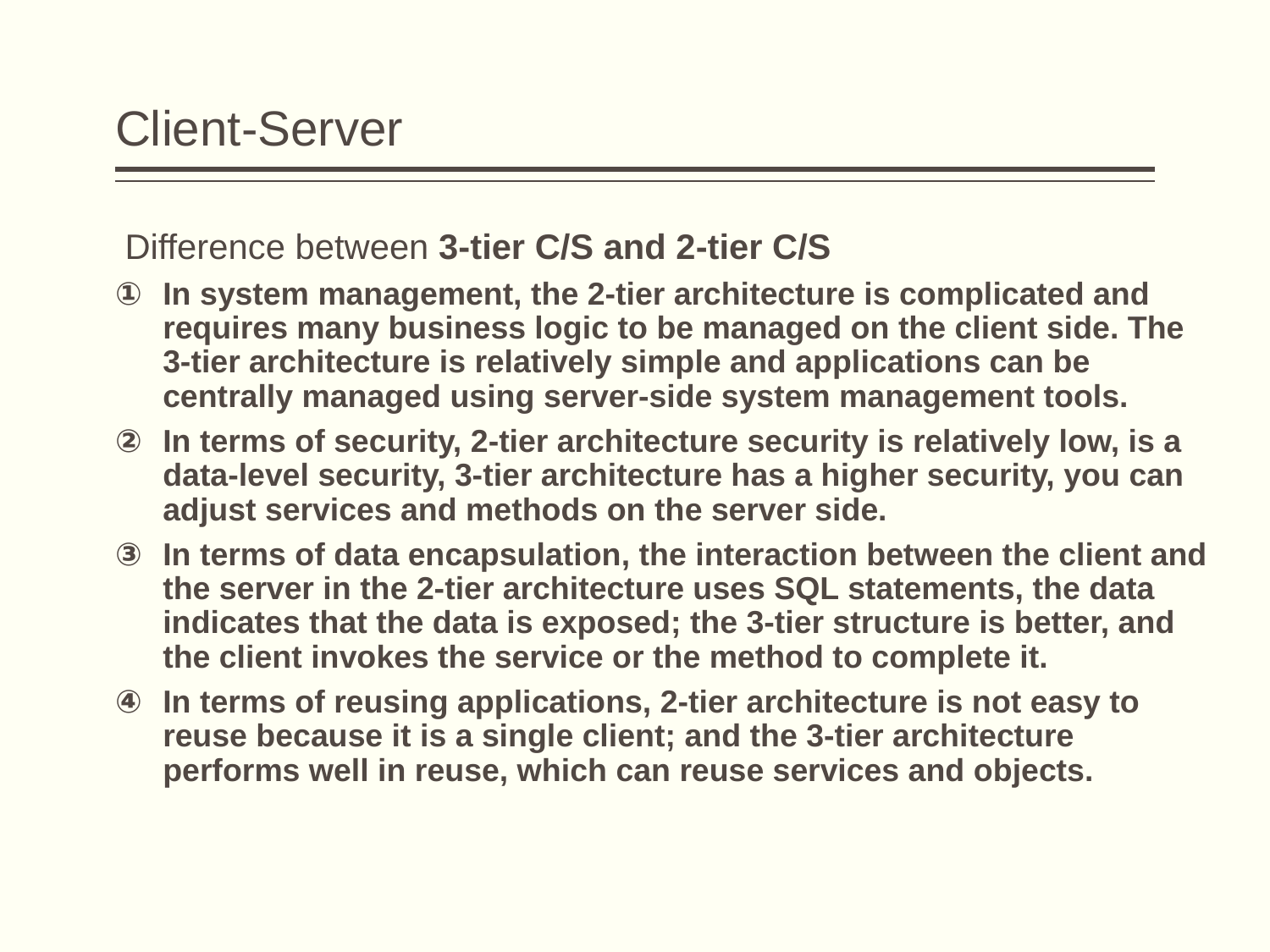

# Client-Server
 Difference between 3-tier C/S and 2-tier C/S
In system management, the 2-tier architecture is complicated and requires many business logic to be managed on the client side. The 3-tier architecture is relatively simple and applications can be centrally managed using server-side system management tools.
In terms of security, 2-tier architecture security is relatively low, is a data-level security, 3-tier architecture has a higher security, you can adjust services and methods on the server side.
In terms of data encapsulation, the interaction between the client and the server in the 2-tier architecture uses SQL statements, the data indicates that the data is exposed; the 3-tier structure is better, and the client invokes the service or the method to complete it.
In terms of reusing applications, 2-tier architecture is not easy to reuse because it is a single client; and the 3-tier architecture performs well in reuse, which can reuse services and objects.